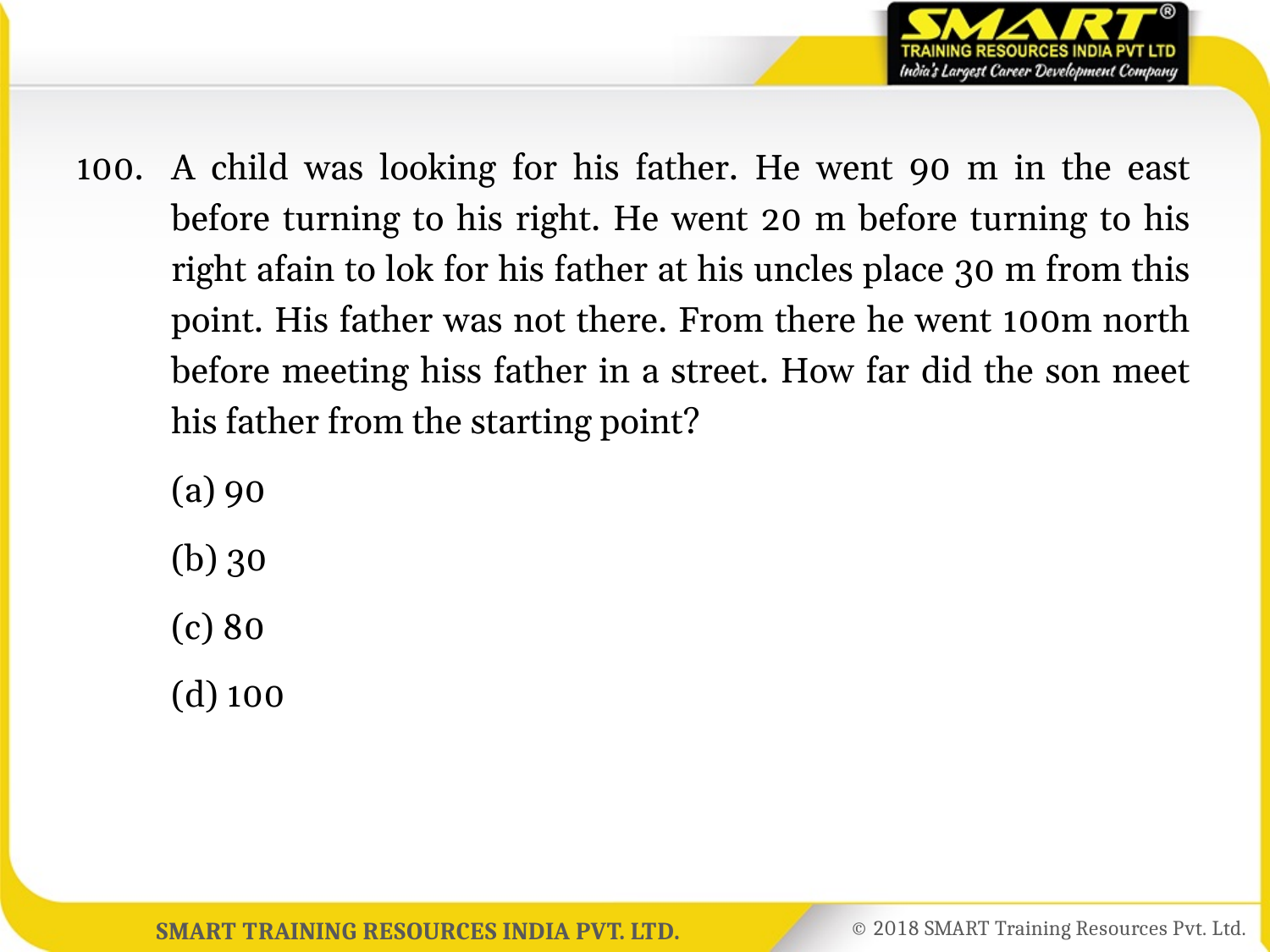

100.	A child was looking for his father. He went 90 m in the east before turning to his right. He went 20 m before turning to his right afain to lok for his father at his uncles place 30 m from this point. His father was not there. From there he went 100m north before meeting hiss father in a street. How far did the son meet his father from the starting point?
	(a) 90
	(b) 30
	(c) 80
	(d) 100